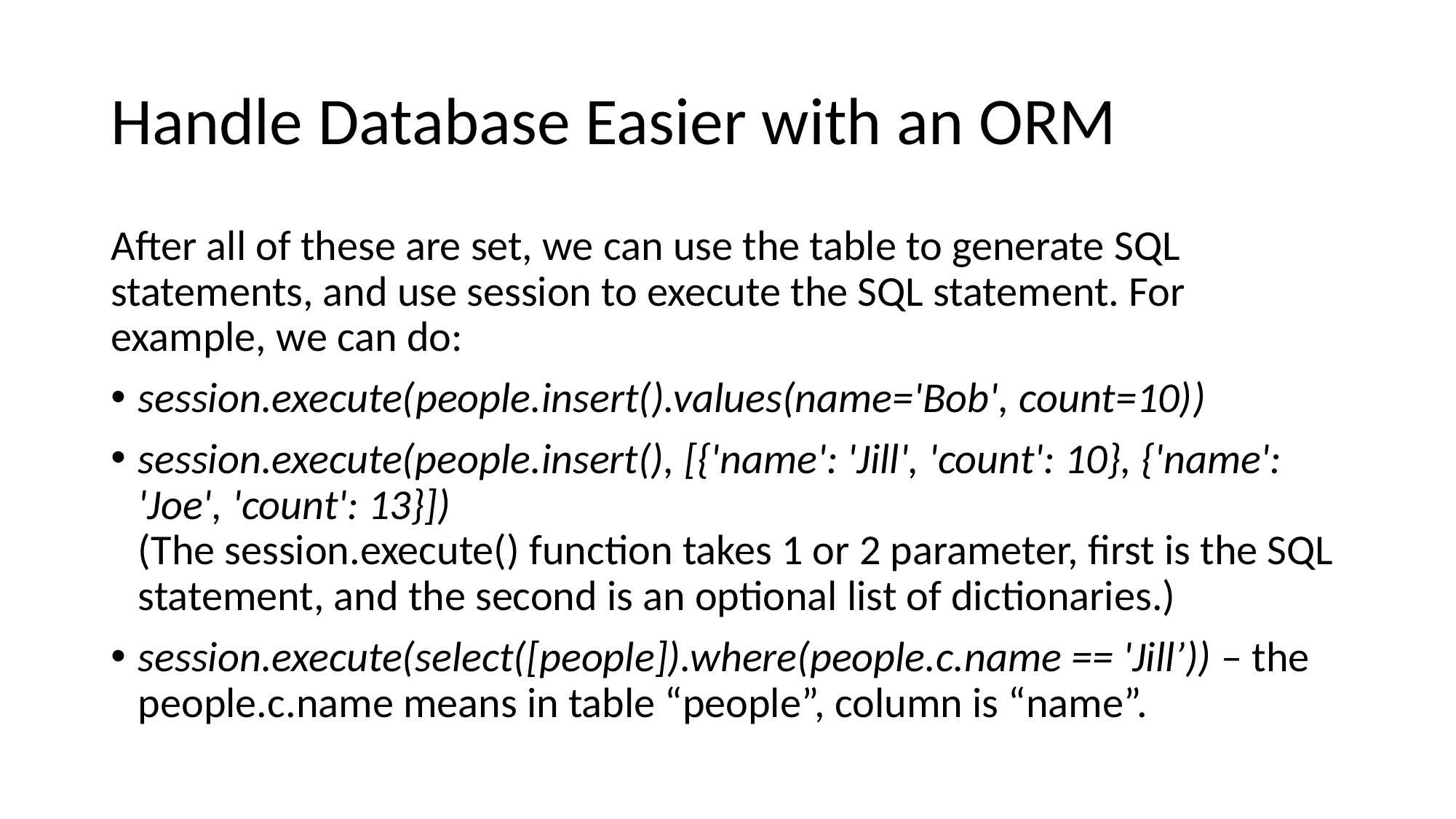

# Handle Database Easier with an ORM
After all of these are set, we can use the table to generate SQL statements, and use session to execute the SQL statement. For example, we can do:
session.execute(people.insert().values(name='Bob', count=10))
session.execute(people.insert(), [{'name': 'Jill', 'count': 10}, {'name': 'Joe', 'count': 13}])
(The session.execute() function takes 1 or 2 parameter, first is the SQL statement, and the second is an optional list of dictionaries.)
session.execute(select([people]).where(people.c.name == 'Jill’)) – the people.c.name means in table “people”, column is “name”.